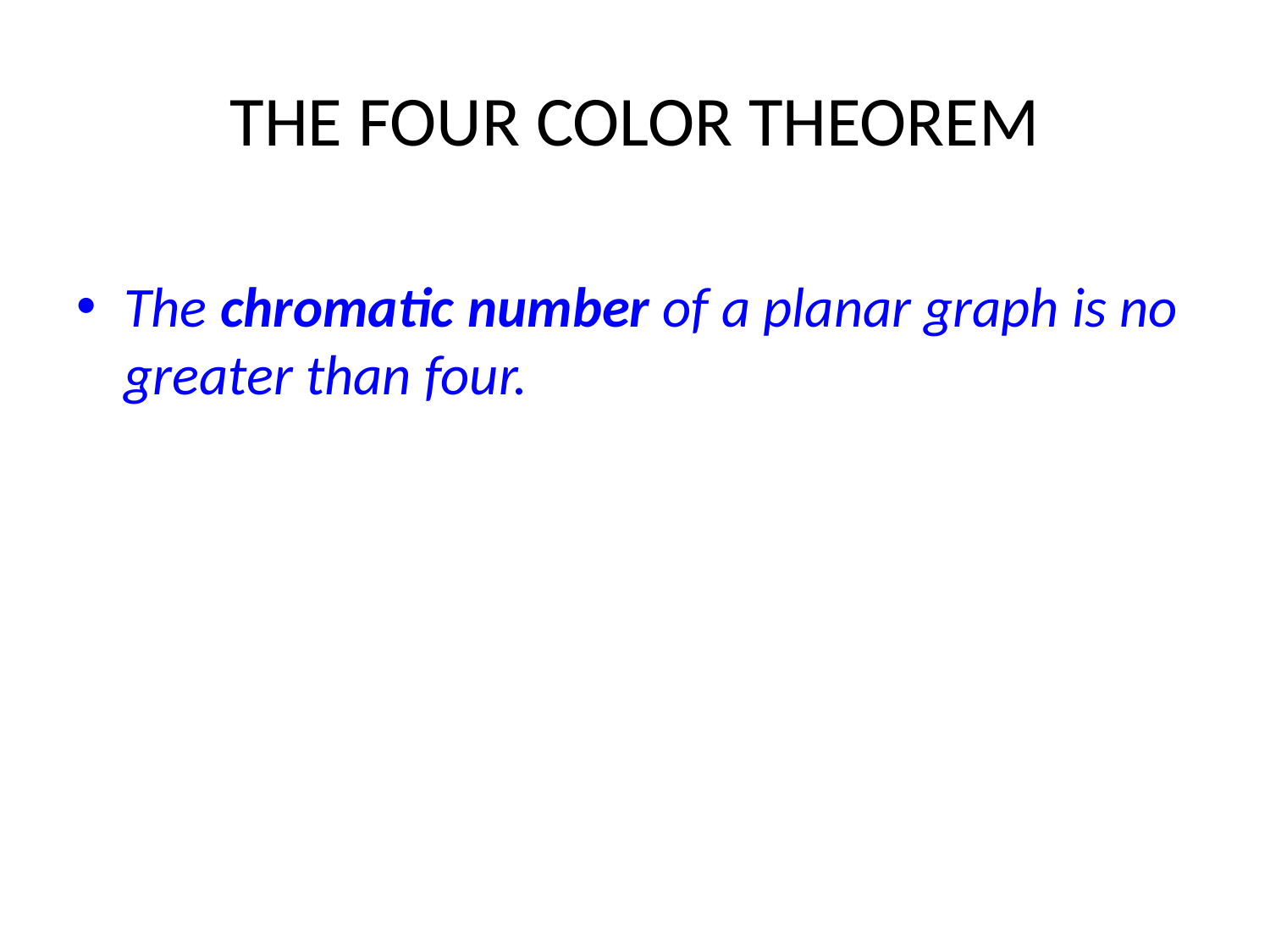

# The Four Color Theorem
The chromatic number of a planar graph is no greater than four.